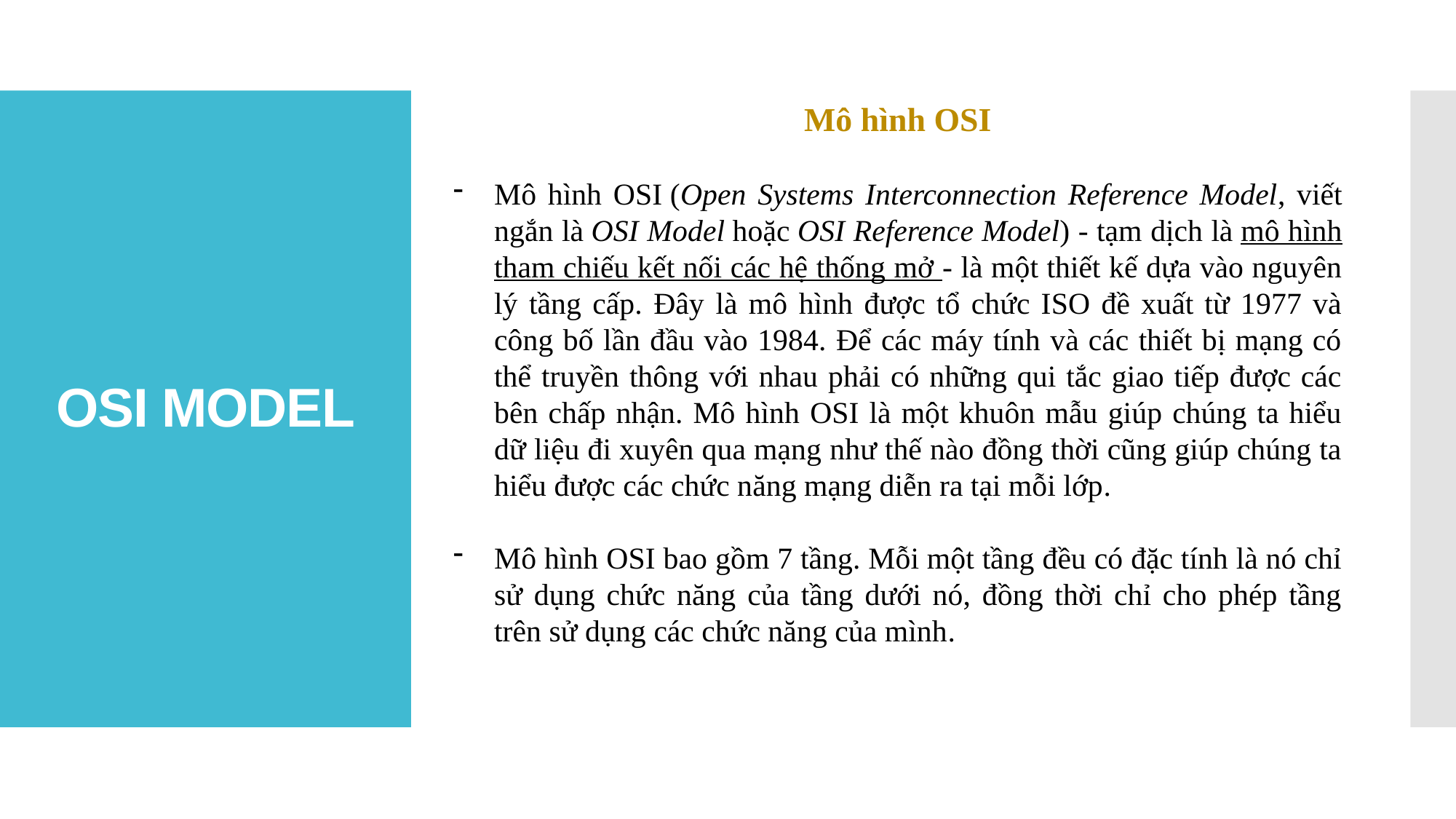

Mô hình OSI

Mô hình OSI (Open Systems Interconnection Reference Model, viết ngắn là OSI Model hoặc OSI Reference Model) - tạm dịch là mô hình tham chiếu kết nối các hệ thống mở - là một thiết kế dựa vào nguyên lý tầng cấp. Đây là mô hình được tổ chức ISO đề xuất từ 1977 và công bố lần đầu vào 1984. Để các máy tính và các thiết bị mạng có thể truyền thông với nhau phải có những qui tắc giao tiếp được các bên chấp nhận. Mô hình OSI là một khuôn mẫu giúp chúng ta hiểu dữ liệu đi xuyên qua mạng như thế nào đồng thời cũng giúp chúng ta hiểu được các chức năng mạng diễn ra tại mỗi lớp.

Mô hình OSI bao gồm 7 tầng. Mỗi một tầng đều có đặc tính là nó chỉ sử dụng chức năng của tầng dưới nó, đồng thời chỉ cho phép tầng trên sử dụng các chức năng của mình.

# OSI MODEL